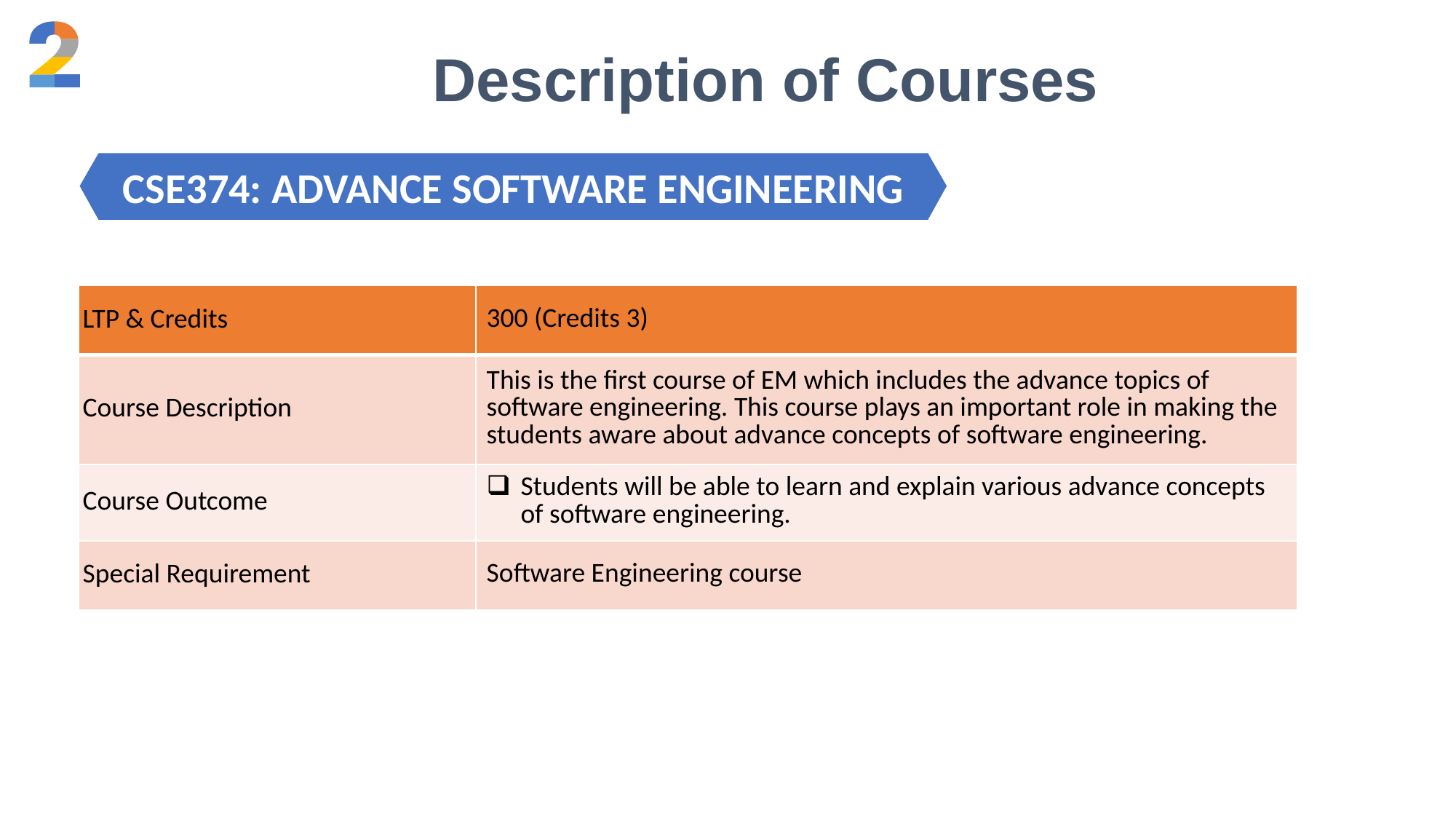

Description of Courses
CSE374: ADVANCE SOFTWARE ENGINEERING
| LTP & Credits | 300 (Credits 3) |
| --- | --- |
| Course Description | This is the first course of EM which includes the advance topics of software engineering. This course plays an important role in making the students aware about advance concepts of software engineering. |
| Course Outcome | Students will be able to learn and explain various advance concepts of software engineering. |
| Special Requirement | Software Engineering course |